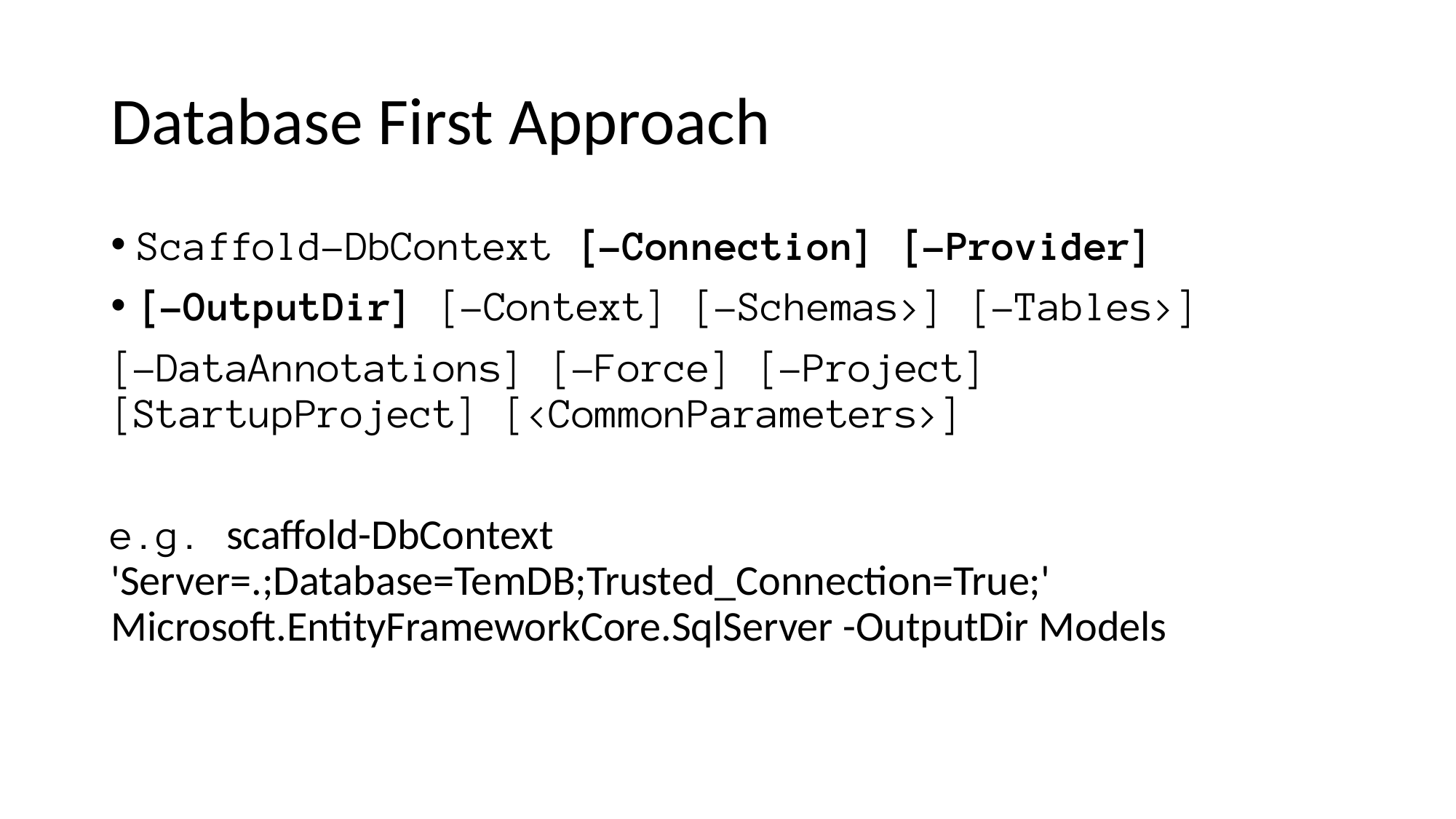

# Database First Approach
Scaffold-DbContext [-Connection] [-Provider]
[-OutputDir] [-Context] [-Schemas>] [-Tables>]
[-DataAnnotations] [-Force] [-Project] [StartupProject] [<CommonParameters>]

e.g. scaffold-DbContext 'Server=.;Database=TemDB;Trusted_Connection=True;' Microsoft.EntityFrameworkCore.SqlServer -OutputDir Models